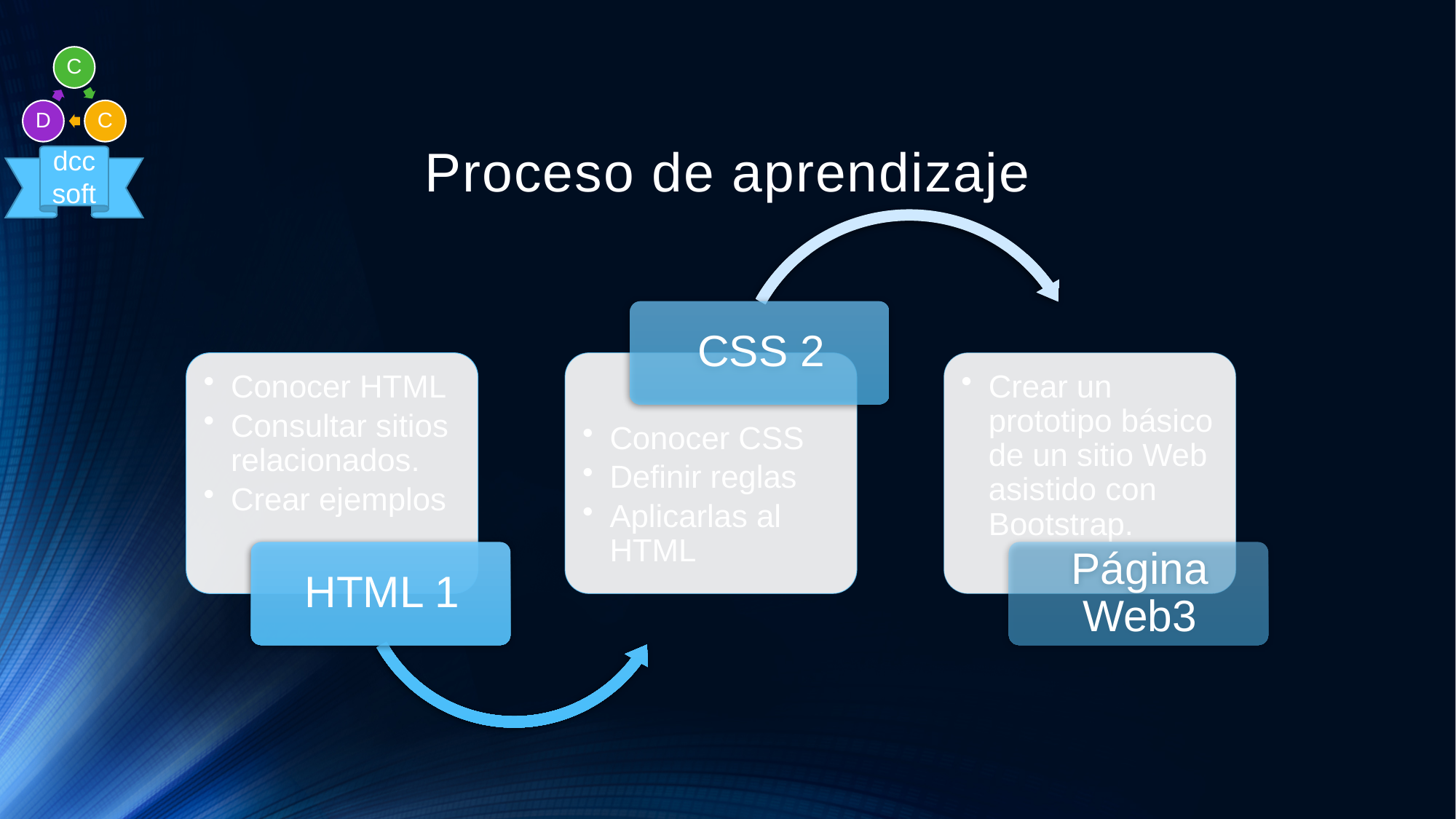

# Proceso de aprendizaje
Conocer HTML
Consultar sitios relacionados.
Crear ejemplos
HTML 1
Conocer CSS
Definir reglas
Aplicarlas al HTML
CSS 2
Crear un prototipo básico de un sitio Web asistido con Bootstrap.
Página Web3